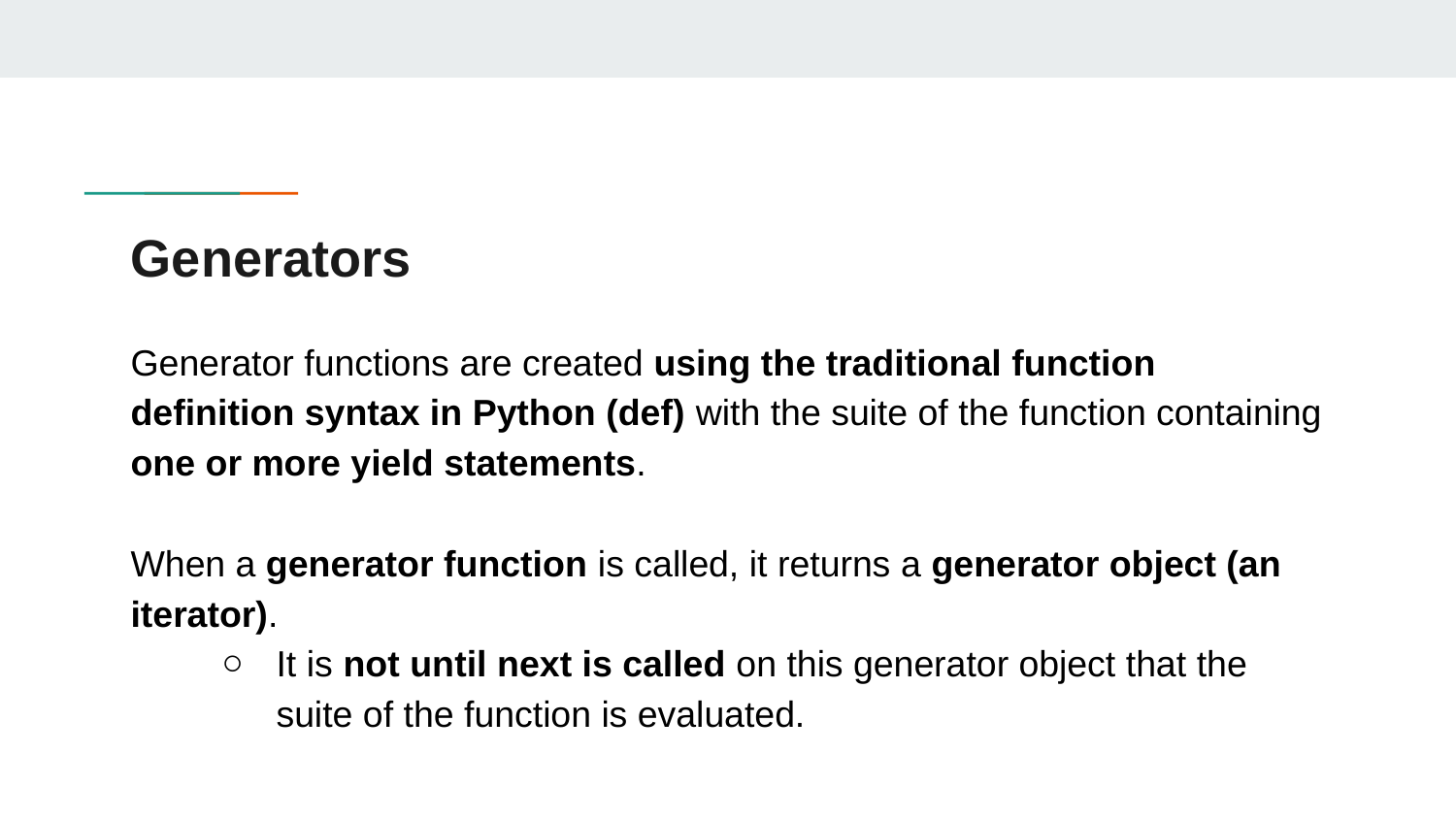

# Generators
Generator functions are created using the traditional function definition syntax in Python (def) with the suite of the function containing one or more yield statements.

When a generator function is called, it returns a generator object (an iterator).
It is not until next is called on this generator object that the suite of the function is evaluated.